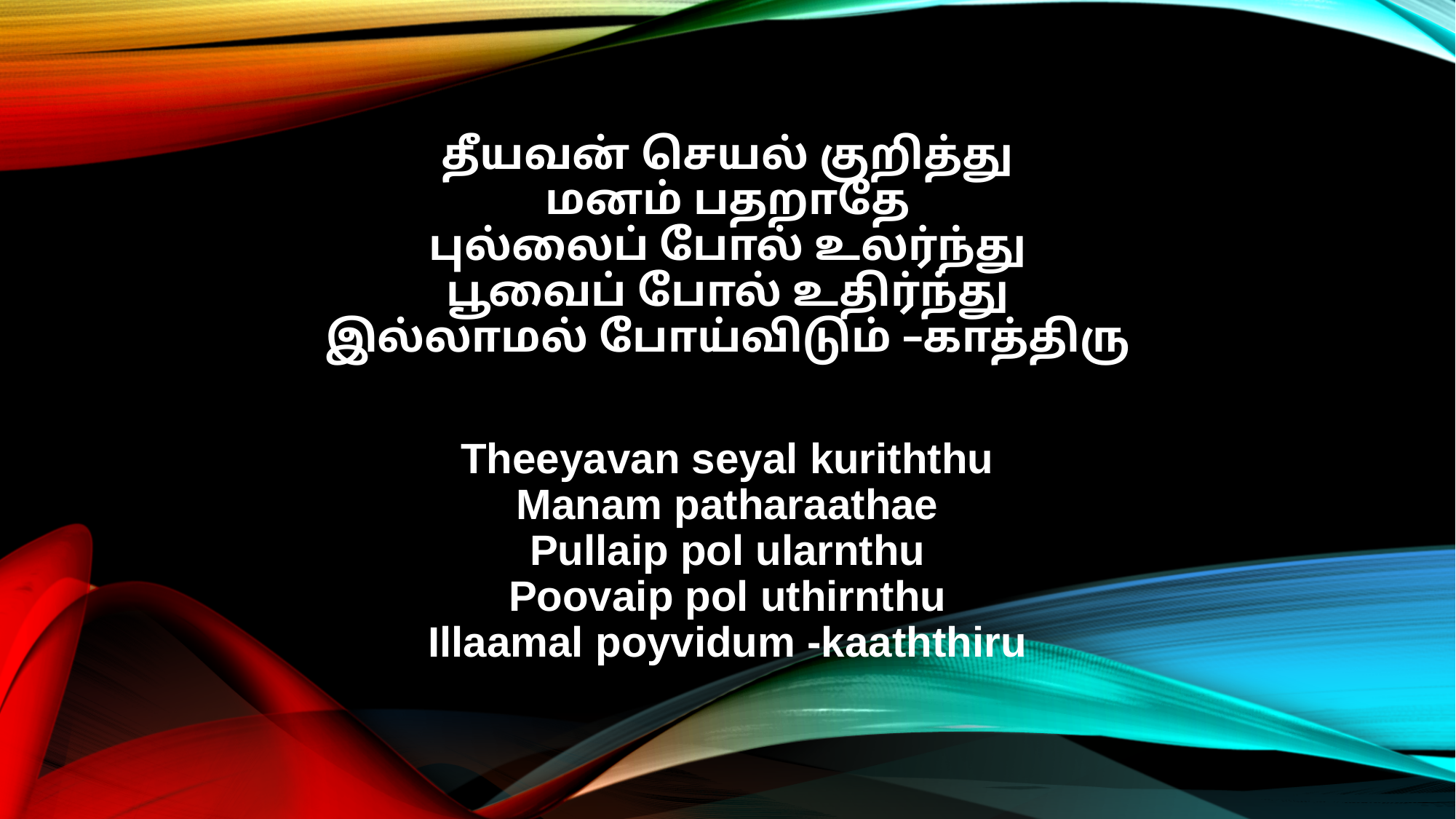

தீயவன் செயல் குறித்து
மனம் பதறாதே
புல்லைப் போல் உலர்ந்து
பூவைப் போல் உதிர்ந்து
இல்லாமல் போய்விடும் –காத்திரு

Theeyavan seyal kuriththu
Manam patharaathae
Pullaip pol ularnthu
Poovaip pol uthirnthu
Illaamal poyvidum -kaaththiru